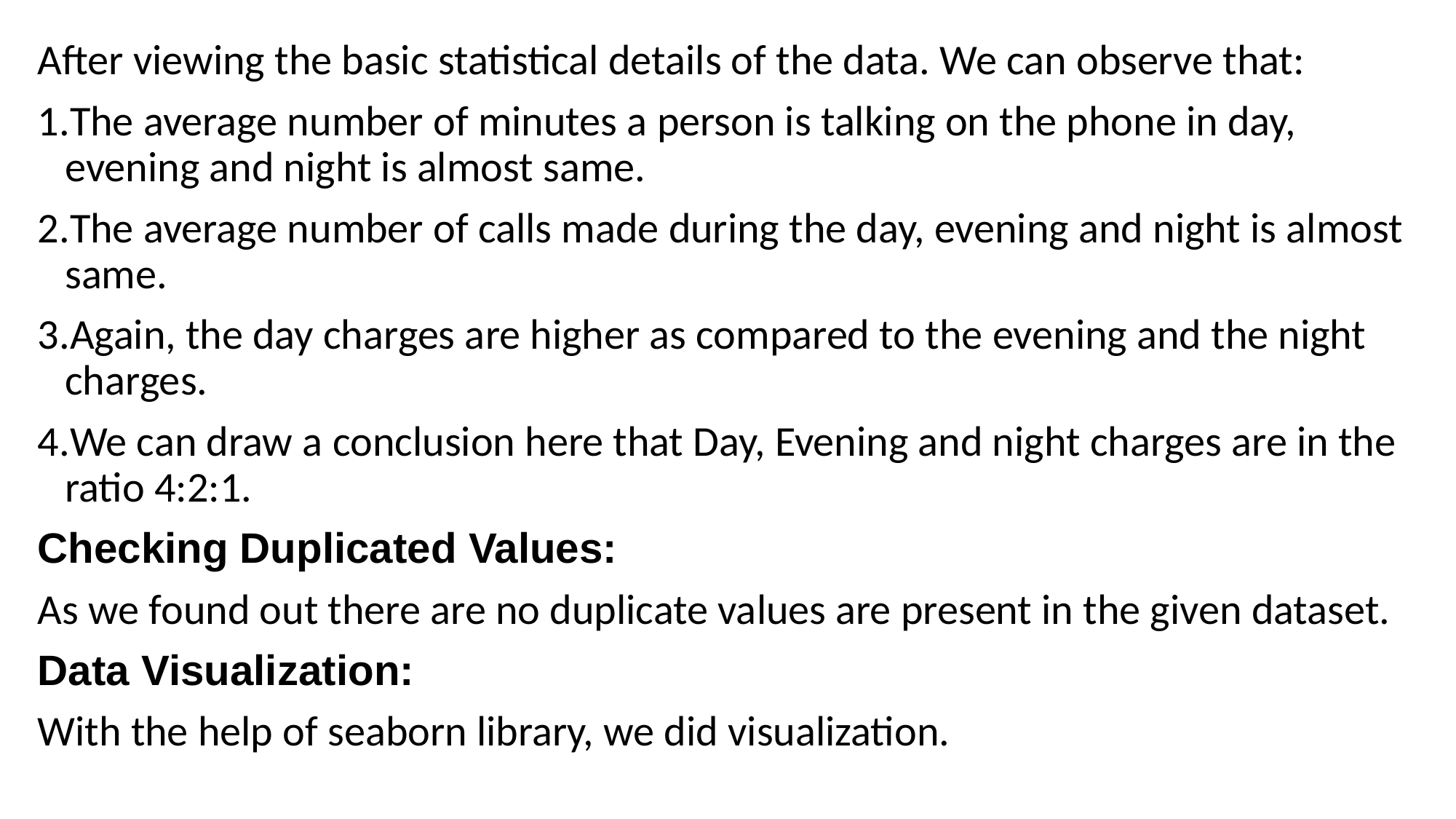

After viewing the basic statistical details of the data. We can observe that:
The average number of minutes a person is talking on the phone in day, evening and night is almost same.
The average number of calls made during the day, evening and night is almost same.
Again, the day charges are higher as compared to the evening and the night charges.
We can draw a conclusion here that Day, Evening and night charges are in the ratio 4:2:1.
Checking Duplicated Values:
As we found out there are no duplicate values are present in the given dataset.
Data Visualization:
With the help of seaborn library, we did visualization.